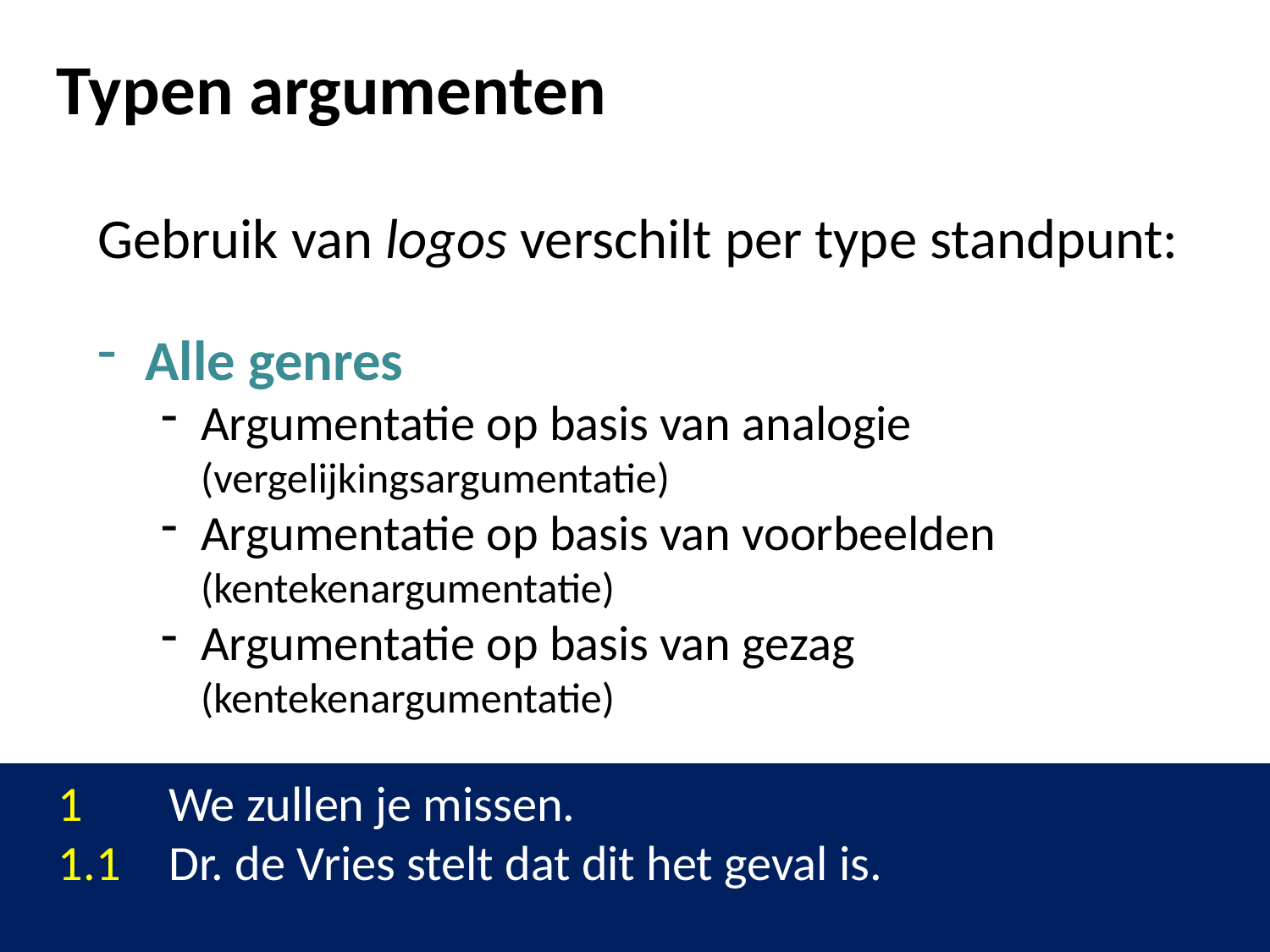

# Typen argumenten
Gebruik van logos verschilt per type standpunt:

Alle genres
Argumentatie op basis van analogie (vergelijkingsargumentatie)
Argumentatie op basis van voorbeelden (kentekenargumentatie)
Argumentatie op basis van gezag (kentekenargumentatie)
1 	Beschuldigde heeft zich schuldig gemaakt aan moord.
1.1	Dr. de Vries stelt dat dit het geval is.

1 	We zullen je missen.
1.1	Dr. de Vries stelt dat dit het geval is.

1 	Klimaatverandering moet worden aangepakt.
1.1	Dr. de Vries stelt dat dit het geval is.

33
33